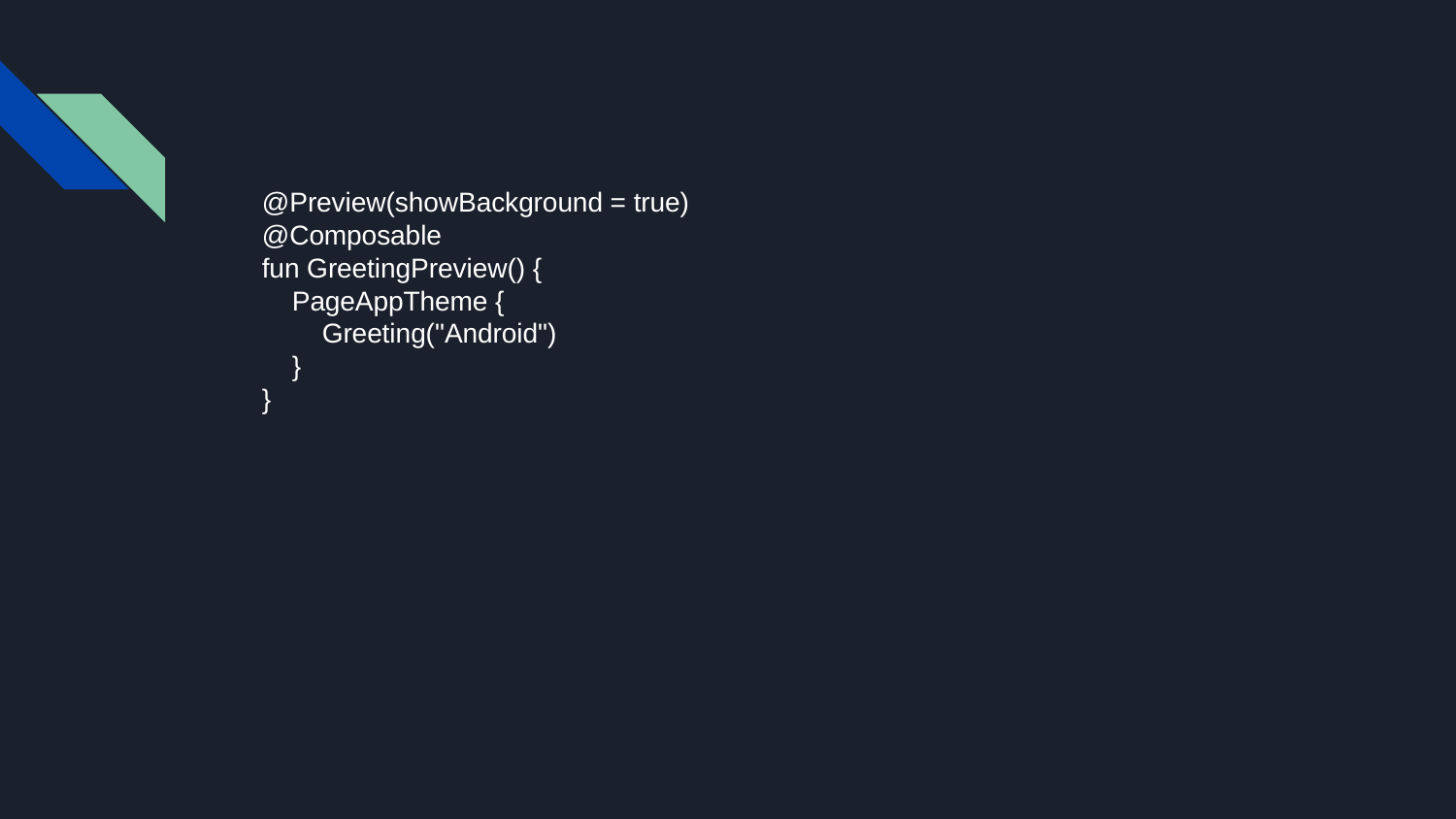

@Preview(showBackground = true)
@Composable
fun GreetingPreview() {
    PageAppTheme {
        Greeting("Android")
    }
}